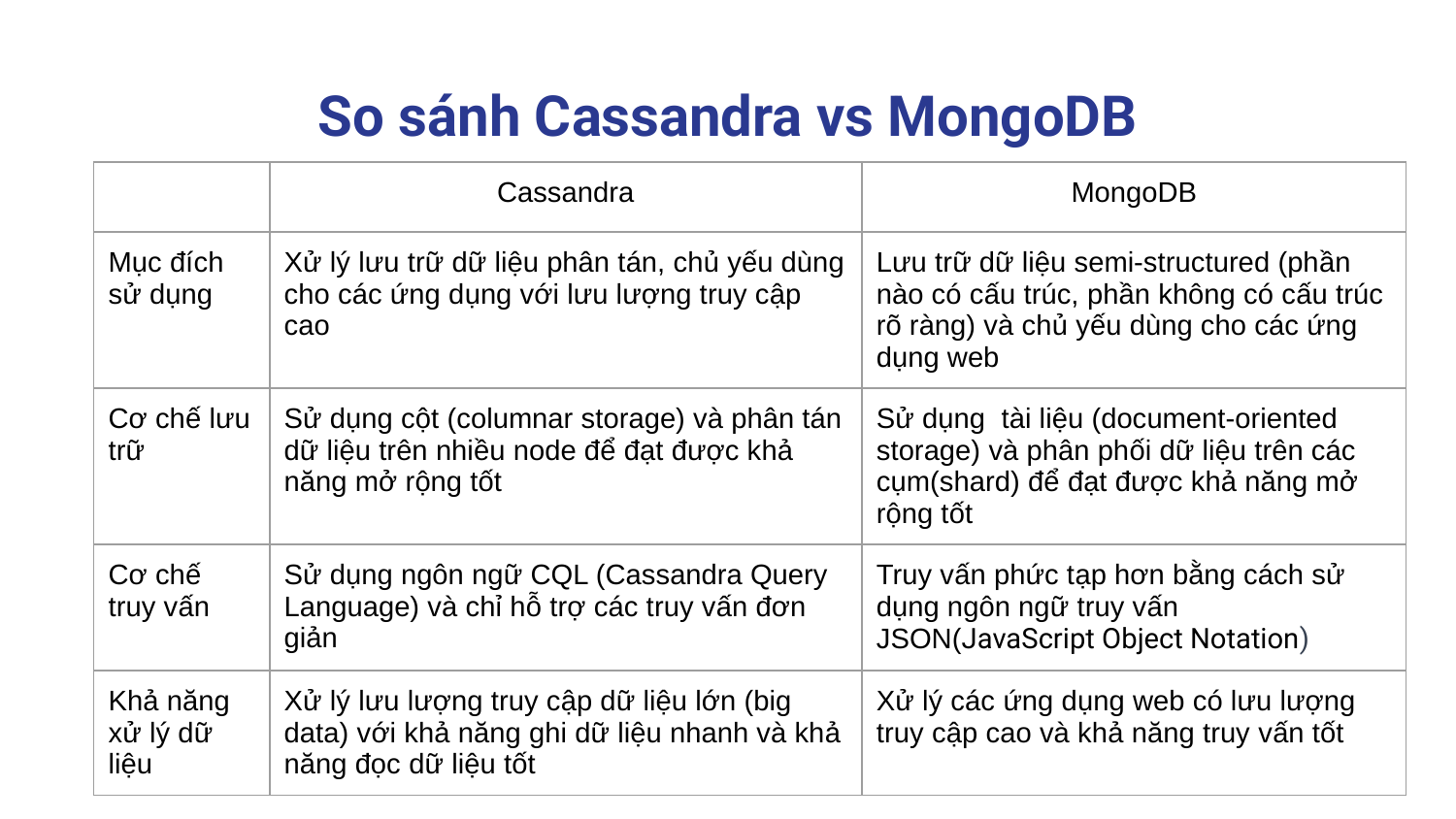

# So sánh Cassandra vs MongoDB
|  | Cassandra | MongoDB |
| --- | --- | --- |
| Mục đích sử dụng | Xử lý lưu trữ dữ liệu phân tán, chủ yếu dùng cho các ứng dụng với lưu lượng truy cập cao | Lưu trữ dữ liệu semi-structured (phần nào có cấu trúc, phần không có cấu trúc rõ ràng) và chủ yếu dùng cho các ứng dụng web |
| Cơ chế lưu trữ | Sử dụng cột (columnar storage) và phân tán dữ liệu trên nhiều node để đạt được khả năng mở rộng tốt | Sử dụng tài liệu (document-oriented storage) và phân phối dữ liệu trên các cụm(shard) để đạt được khả năng mở rộng tốt |
| Cơ chế truy vấn | Sử dụng ngôn ngữ CQL (Cassandra Query Language) và chỉ hỗ trợ các truy vấn đơn giản | Truy vấn phức tạp hơn bằng cách sử dụng ngôn ngữ truy vấn JSON(JavaScript Object Notation) |
| Khả năng xử lý dữ liệu | Xử lý lưu lượng truy cập dữ liệu lớn (big data) với khả năng ghi dữ liệu nhanh và khả năng đọc dữ liệu tốt | Xử lý các ứng dụng web có lưu lượng truy cập cao và khả năng truy vấn tốt |